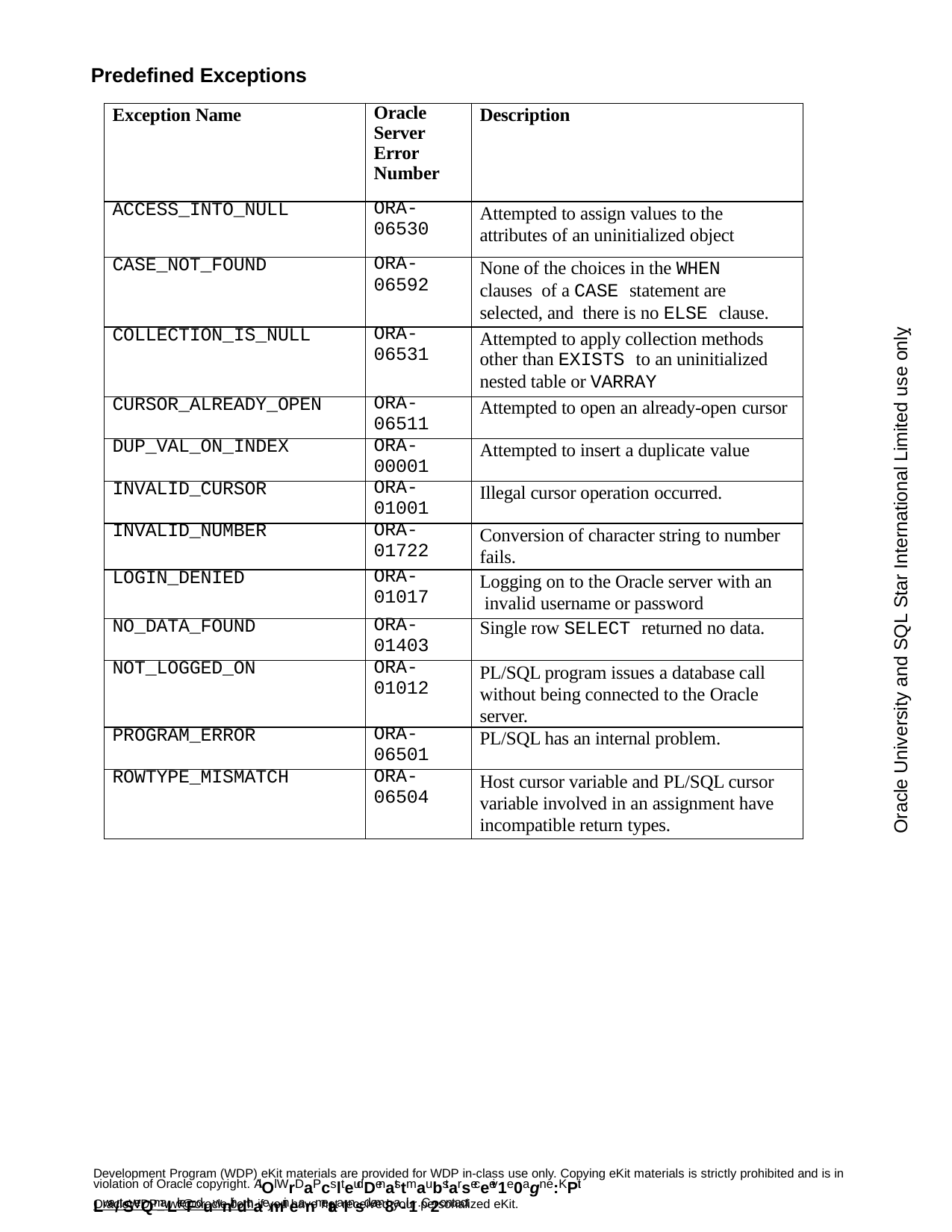

Predefined Exceptions
| Exception Name | Oracle Server Error Number | Description |
| --- | --- | --- |
| ACCESS\_INTO\_NULL | ORA- 06530 | Attempted to assign values to the attributes of an uninitialized object |
| CASE\_NOT\_FOUND | ORA- 06592 | None of the choices in the WHEN clauses of a CASE statement are selected, and there is no ELSE clause. |
| COLLECTION\_IS\_NULL | ORA- 06531 | Attempted to apply collection methods other than EXISTS to an uninitialized nested table or VARRAY |
| CURSOR\_ALREADY\_OPEN | ORA- 06511 | Attempted to open an already-open cursor |
| DUP\_VAL\_ON\_INDEX | ORA- 00001 | Attempted to insert a duplicate value |
| INVALID\_CURSOR | ORA- 01001 | Illegal cursor operation occurred. |
| INVALID\_NUMBER | ORA- 01722 | Conversion of character string to number fails. |
| LOGIN\_DENIED | ORA- 01017 | Logging on to the Oracle server with an invalid username or password |
| NO\_DATA\_FOUND | ORA- 01403 | Single row SELECT returned no data. |
| NOT\_LOGGED\_ON | ORA- 01012 | PL/SQL program issues a database call without being connected to the Oracle server. |
| PROGRAM\_ERROR | ORA- 06501 | PL/SQL has an internal problem. |
| ROWTYPE\_MISMATCH | ORA- 06504 | Host cursor variable and PL/SQL cursor variable involved in an assignment have incompatible return types. |
Oracle University and SQL Star International Limited use onlyฺ
Development Program (WDP) eKit materials are provided for WDP in-class use only. Copying eKit materials is strictly prohibited and is in
violation of Oracle copyright. AlOl WrDaPcslteudDenatstmaubstarseceeiv1e0agn e:KPit Lwa/tSerQmaLrkeFduwnithdthaemir neanmetaalnsd em8a-il1. C2ontact
OracleWDP_ww@oracle.com if you have not received your personalized eKit.